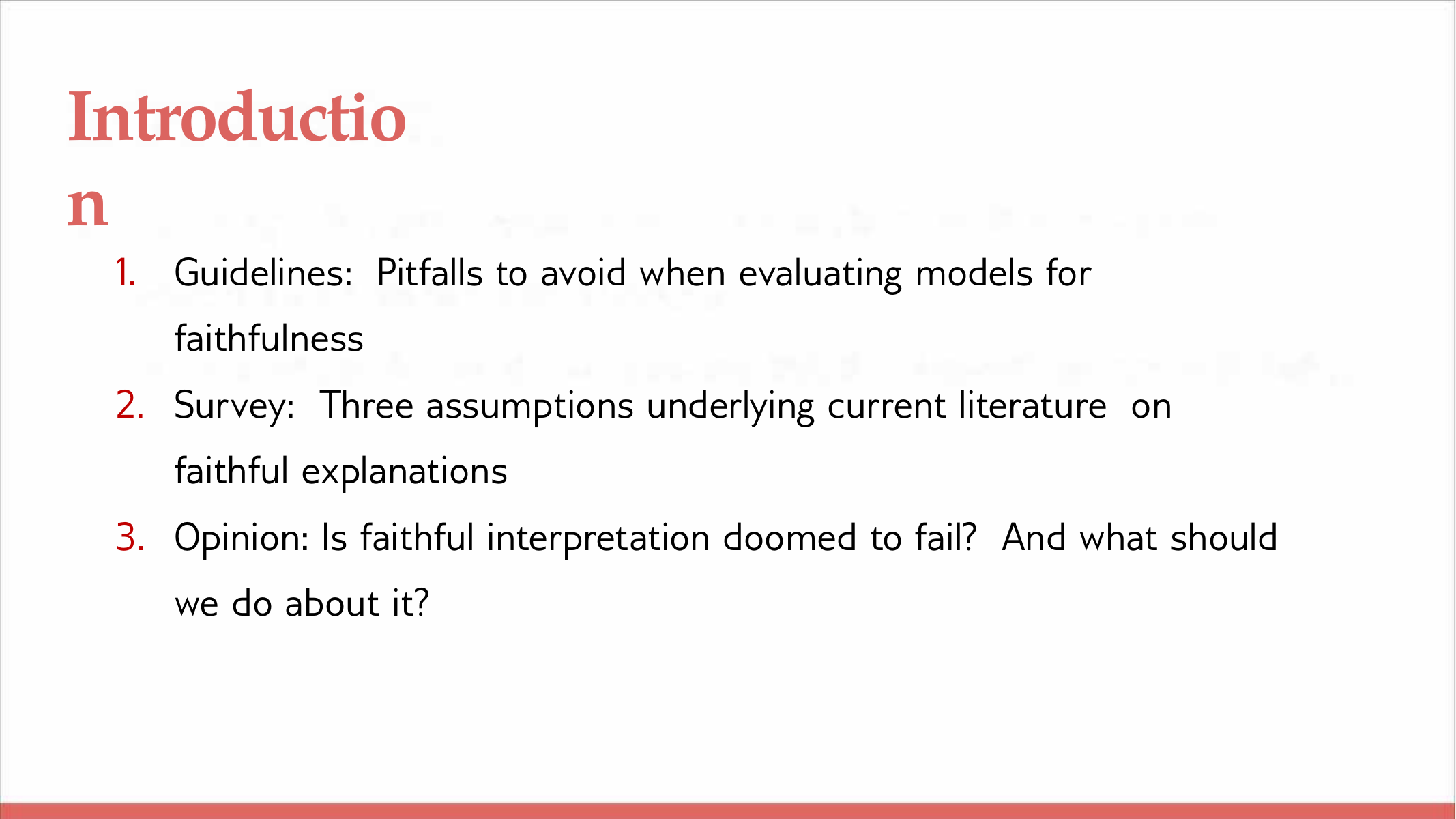

# Introduction
Guidelines:  Pitfalls to avoid when evaluating models for faithfulness
Survey:  Three assumptions underlying current literature  on faithful explanations
Opinion: Is faithful interpretation doomed to fail?  And what should we do about it?